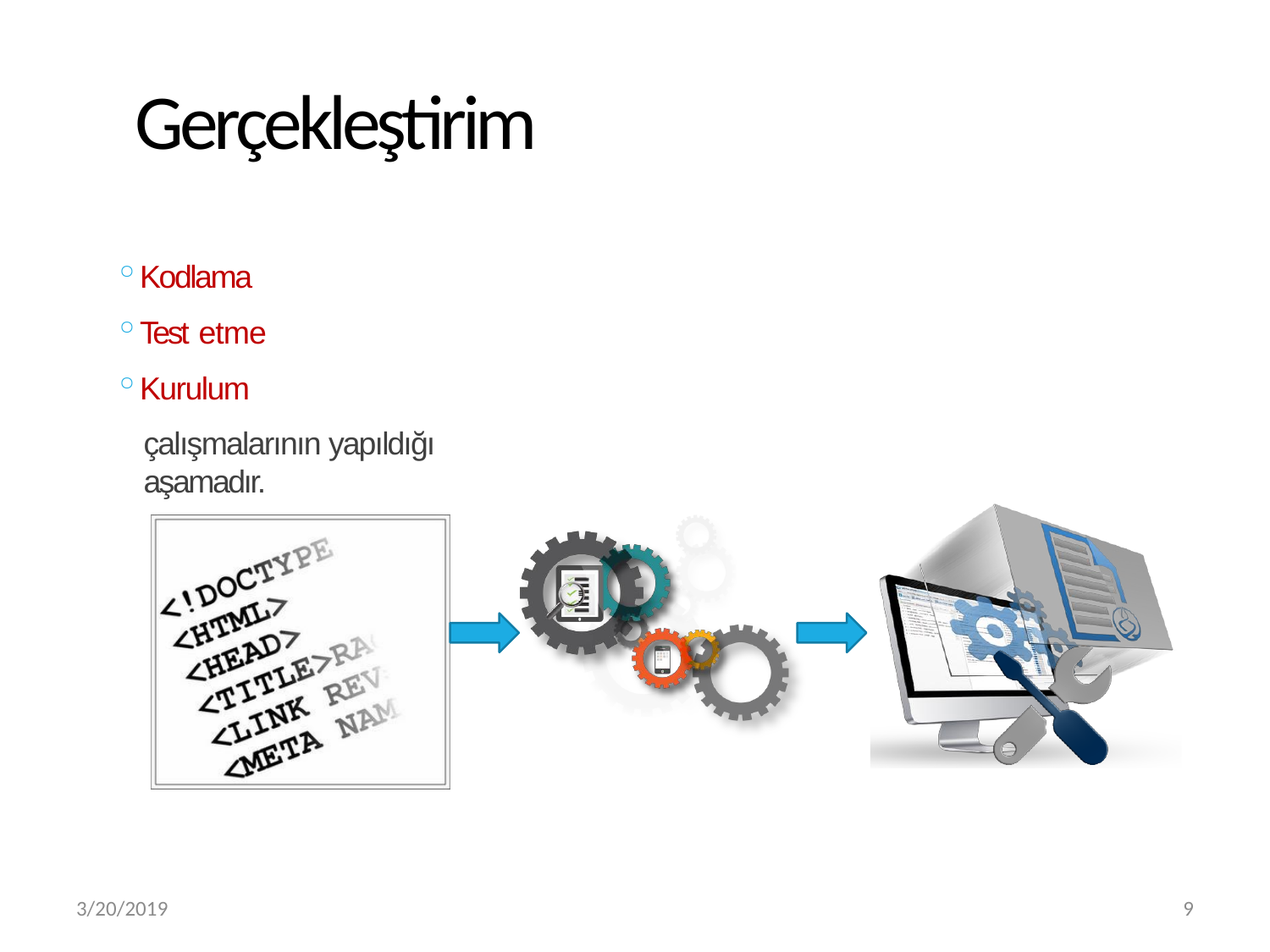

# Gerçekleştirim
Kodlama
Test etme
Kurulum
çalışmalarının yapıldığı aşamadır.

3/20/2019
9